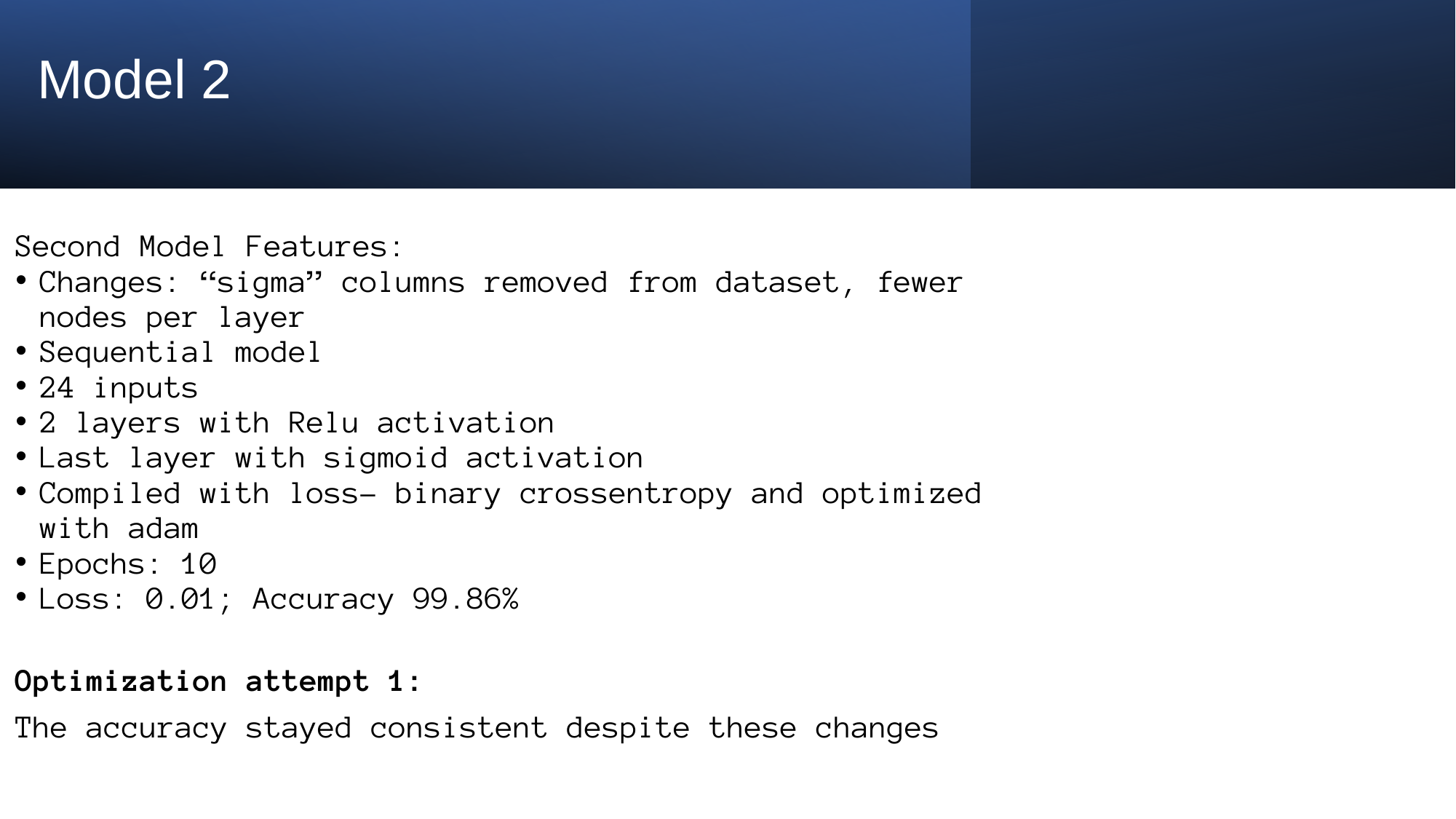

Model 2
Second Model Features:
Changes: “sigma” columns removed from dataset, fewer nodes per layer
Sequential model
24 inputs
2 layers with Relu activation
Last layer with sigmoid activation
Compiled with loss- binary crossentropy and optimized with adam
Epochs: 10
Loss: 0.01; Accuracy 99.86%

Optimization attempt 1:
The accuracy stayed consistent despite these changes